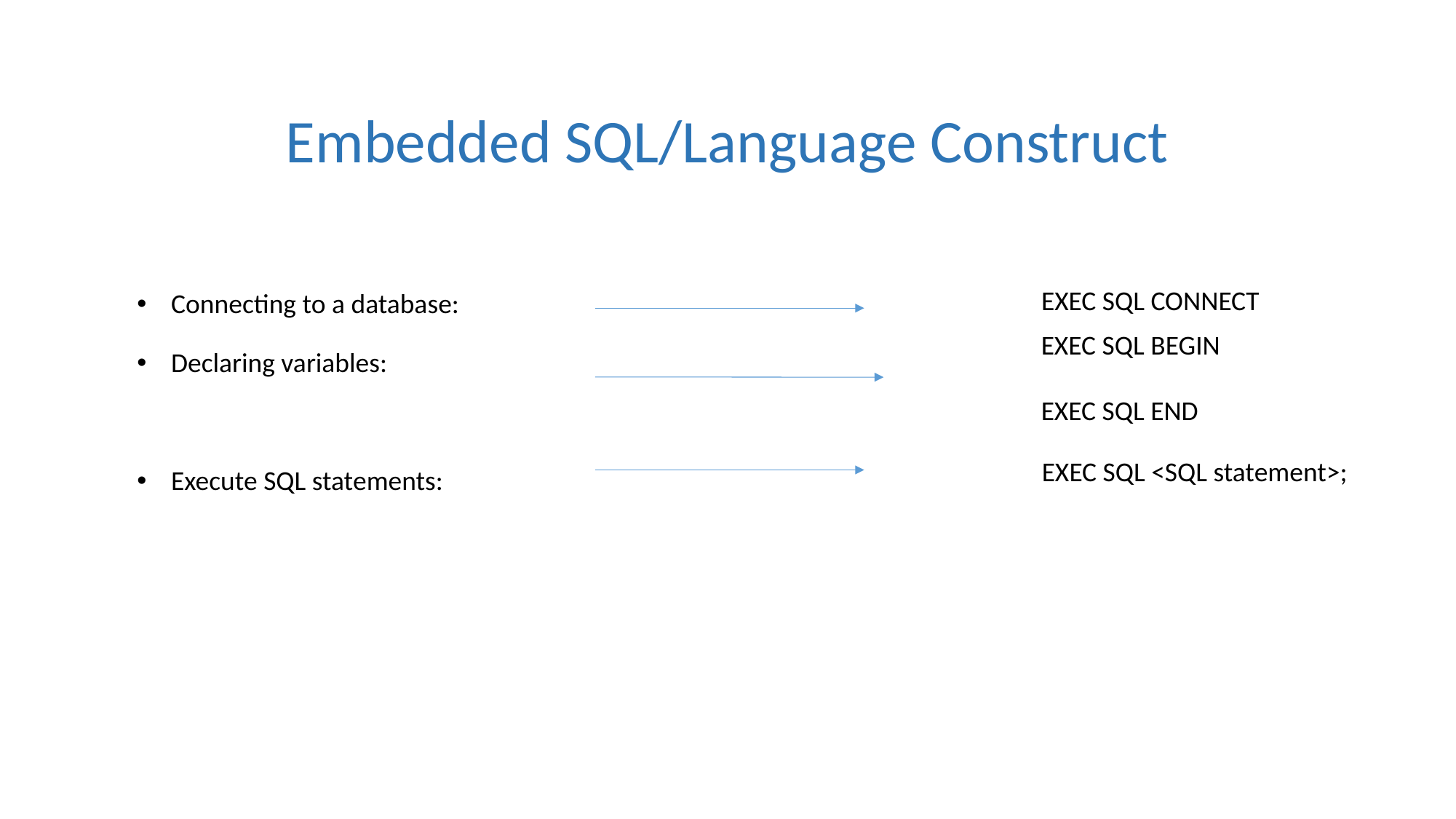

Embedded SQL/Language Construct

Connecting to a database:

Declaring variables:

Execute SQL statements:
EXEC SQL CONNECT
EXEC SQL BEGIN

EXEC SQL END
EXEC SQL <SQL statement>;